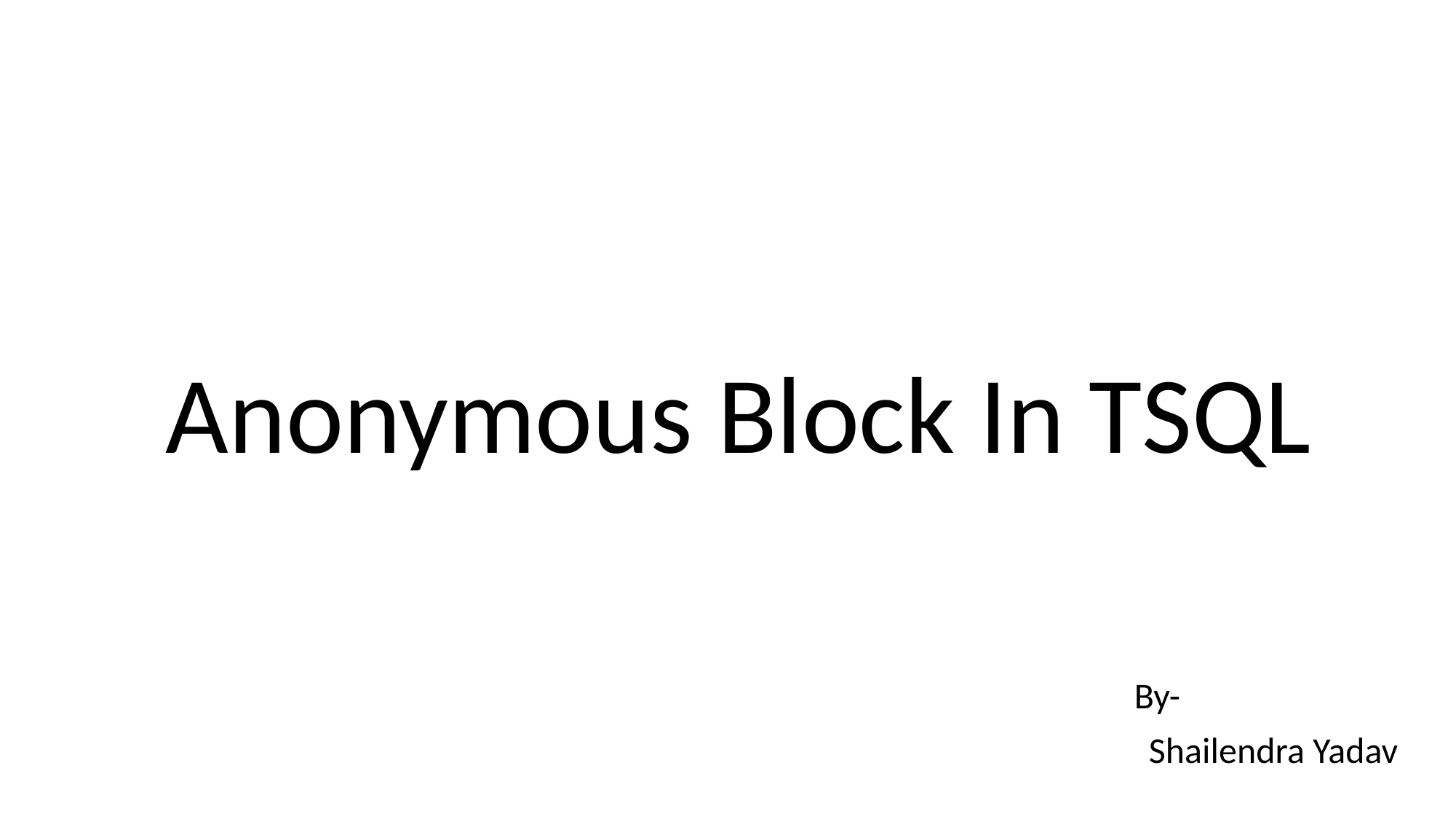

# Anonymous Block In TSQL
By-
Shailendra Yadav